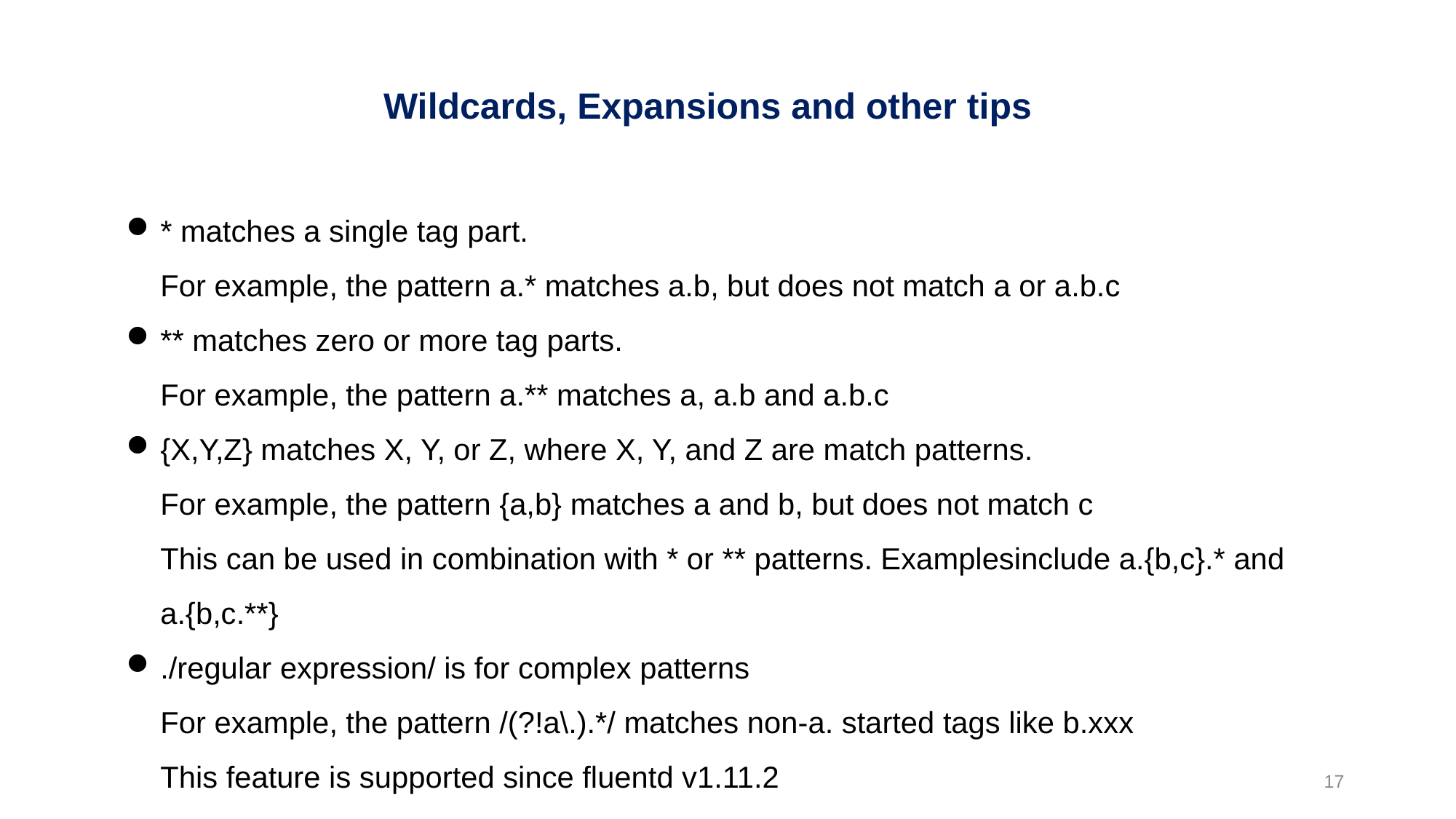

Wildcards, Expansions and other tips
* matches a single tag part.
For example, the pattern a.* matches a.b, but does not match a or a.b.c
** matches zero or more tag parts.
For example, the pattern a.** matches a, a.b and a.b.c
{X,Y,Z} matches X, Y, or Z, where X, Y, and Z are match patterns.
For example, the pattern {a,b} matches a and b, but does not match c
This can be used in combination with * or ** patterns. Examplesinclude a.{b,c}.* and a.{b,c.**}
./regular expression/ is for complex patterns
For example, the pattern /(?!a\.).*/ matches non-a. started tags like b.xxx
This feature is supported since fluentd v1.11.2
17